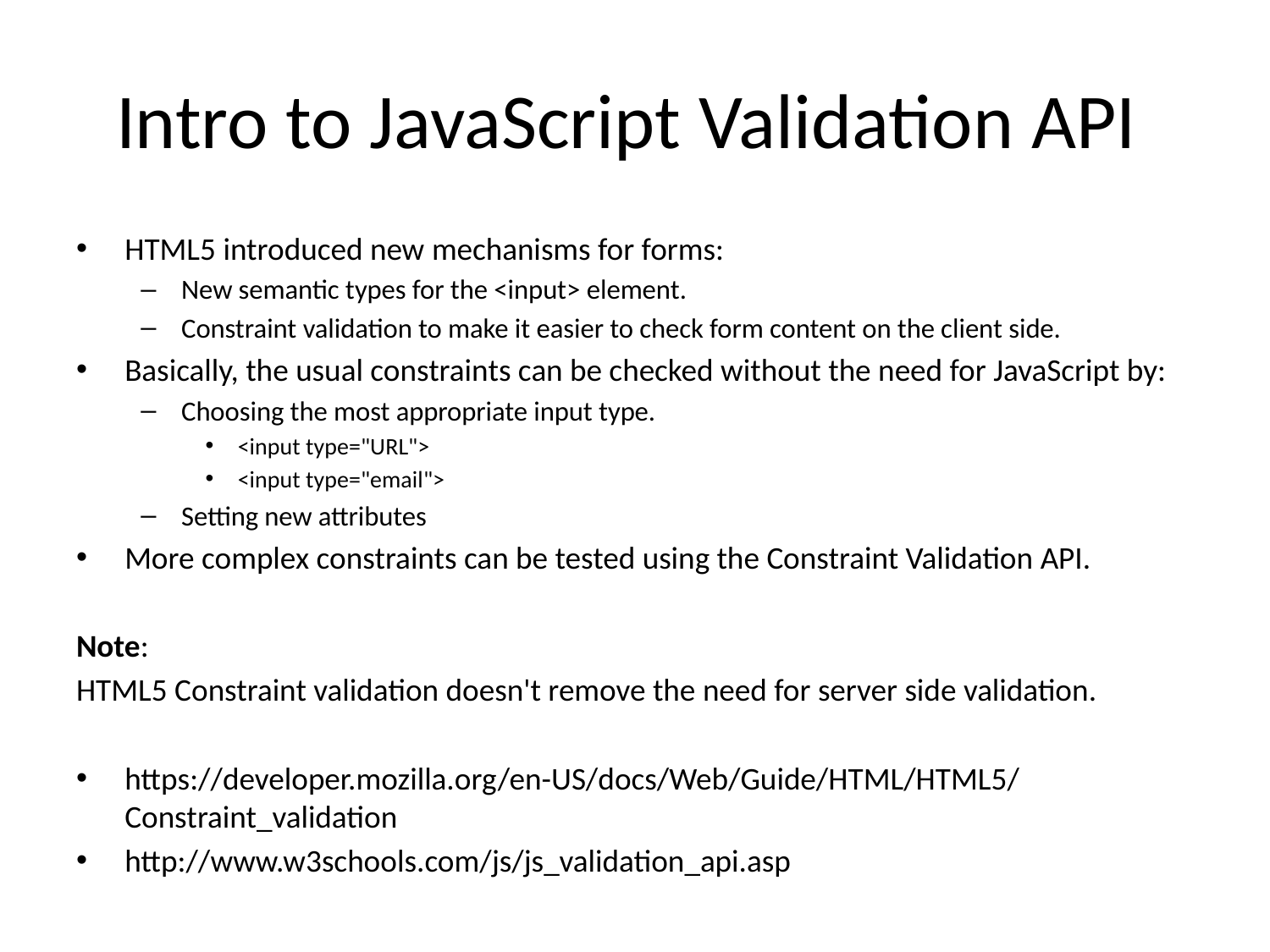

# Intro to JavaScript Validation API
HTML5 introduced new mechanisms for forms:
New semantic types for the <input> element.
Constraint validation to make it easier to check form content on the client side.
Basically, the usual constraints can be checked without the need for JavaScript by:
Choosing the most appropriate input type.
<input type="URL">
<input type="email">
Setting new attributes
More complex constraints can be tested using the Constraint Validation API.

Note:
HTML5 Constraint validation doesn't remove the need for server side validation.

https://developer.mozilla.org/en-US/docs/Web/Guide/HTML/HTML5/Constraint_validation
http://www.w3schools.com/js/js_validation_api.asp